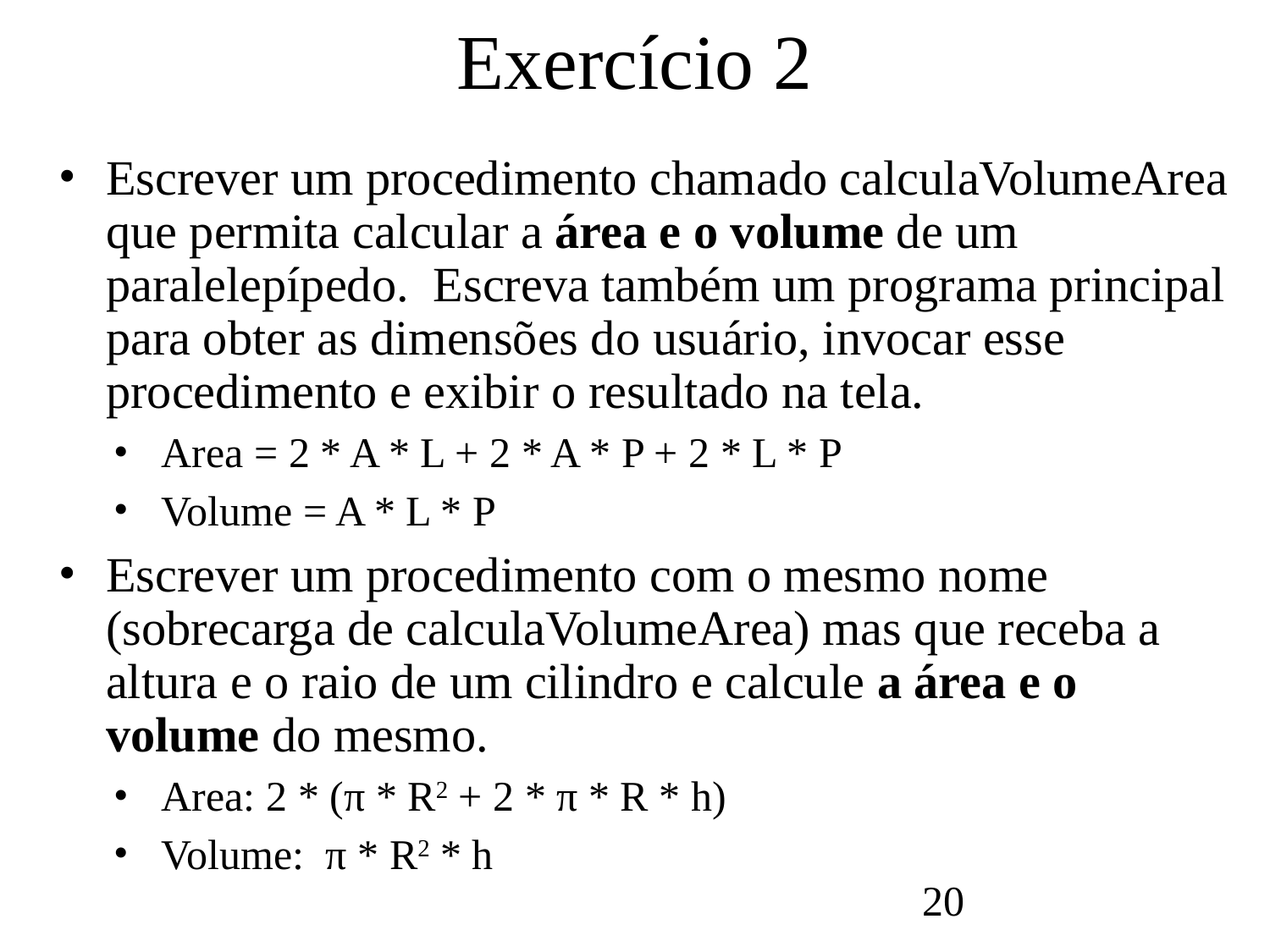

# Exercício 2
Escrever um procedimento chamado calculaVolumeArea que permita calcular a área e o volume de um paralelepípedo.  Escreva também um programa principal para obter as dimensões do usuário, invocar esse procedimento e exibir o resultado na tela.
Area = 2 * A * L + 2 * A * P + 2 * L * P
Volume = A * L * P
Escrever um procedimento com o mesmo nome (sobrecarga de calculaVolumeArea) mas que receba a altura e o raio de um cilindro e calcule a área e o volume do mesmo.
Area: 2 * (π * R2 + 2 * π * R * h)
Volume:  π * R2 * h

20